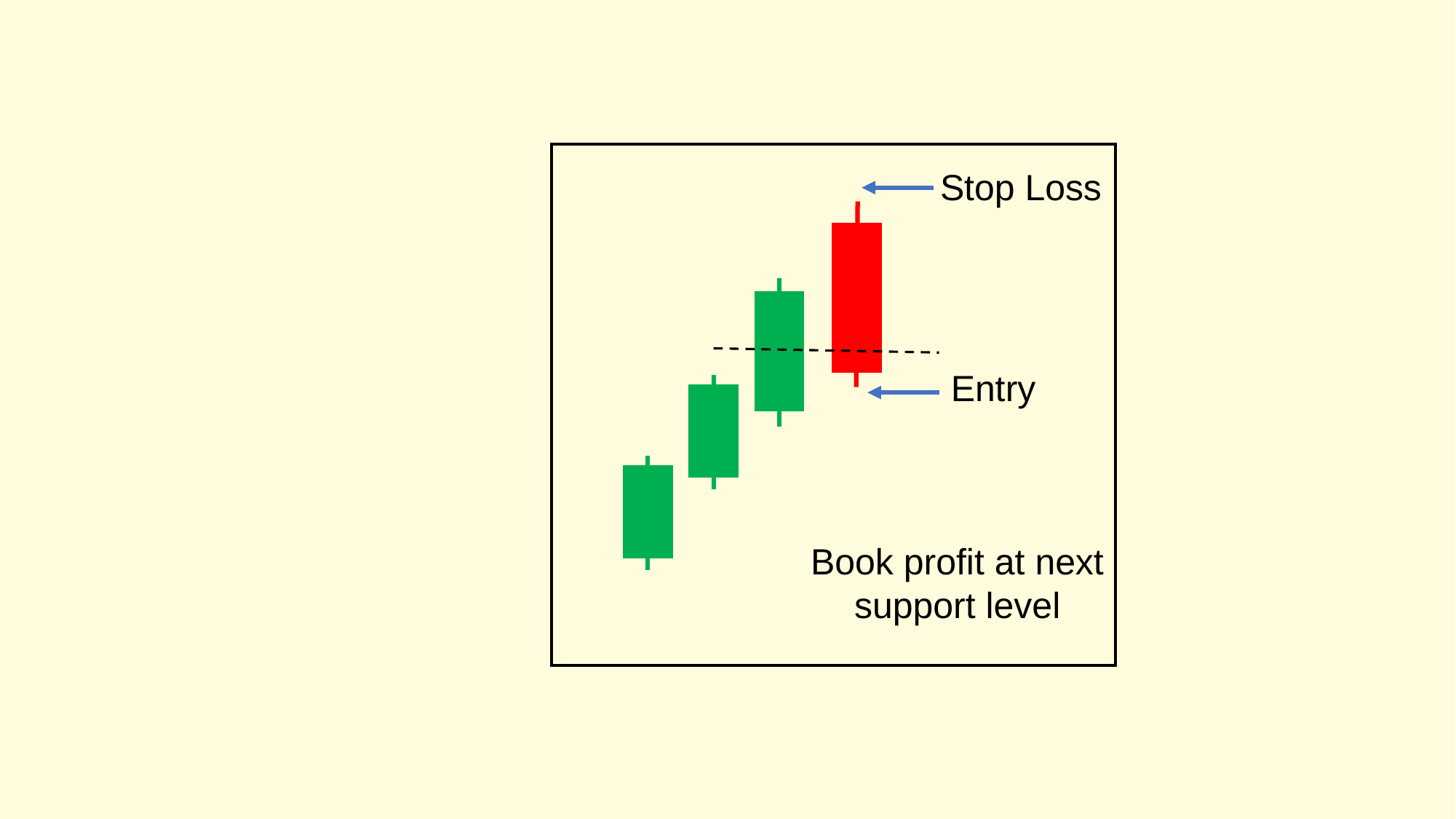

Stop Loss

Entry

Book profit at next support level